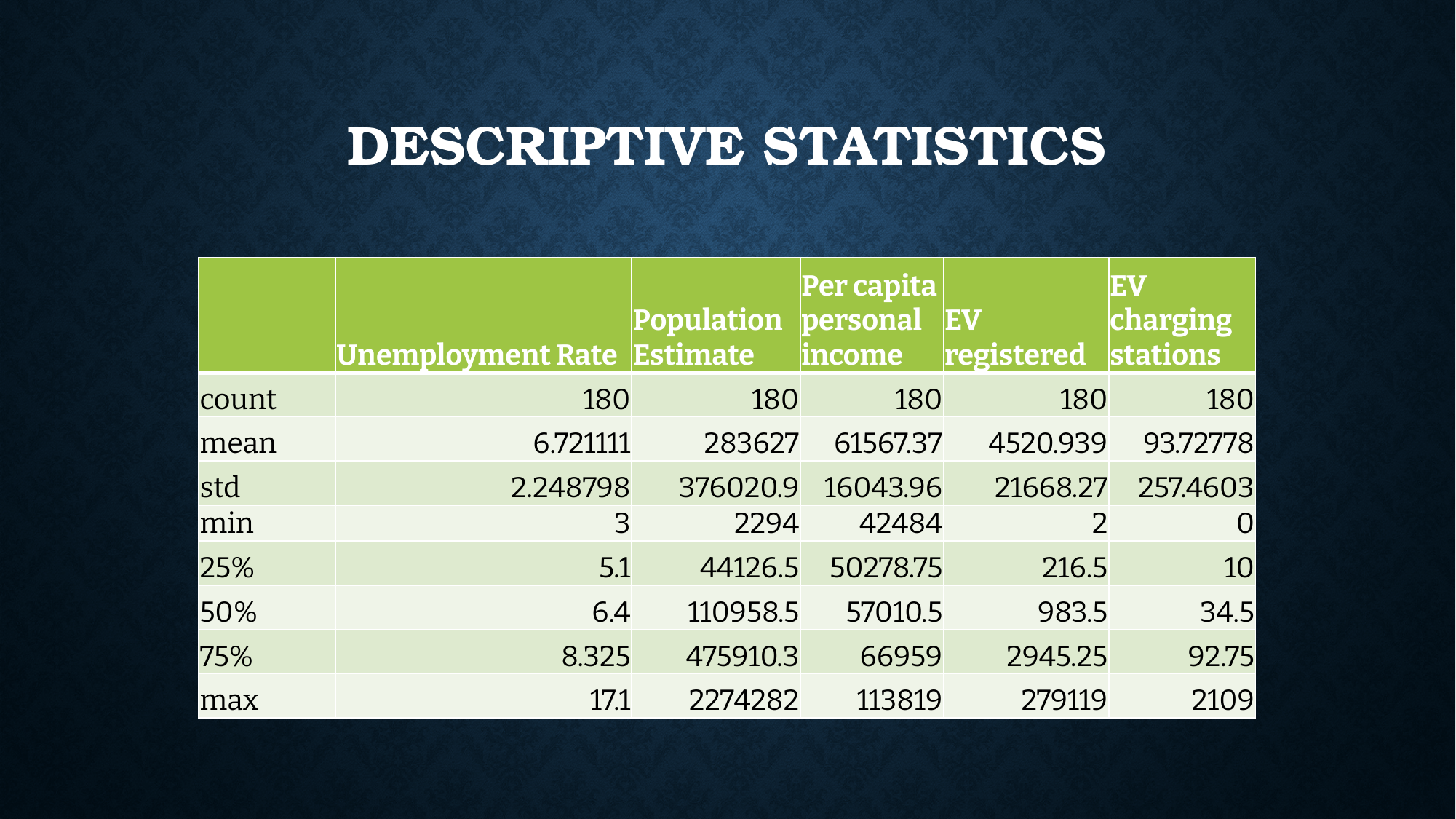

# Descriptive Statistics
|  | Unemployment Rate | Population Estimate | Per capita personal income | EV registered | EV charging stations |
| --- | --- | --- | --- | --- | --- |
| count | 180 | 180 | 180 | 180 | 180 |
| mean | 6.721111 | 283627 | 61567.37 | 4520.939 | 93.72778 |
| std | 2.248798 | 376020.9 | 16043.96 | 21668.27 | 257.4603 |
| min | 3 | 2294 | 42484 | 2 | 0 |
| 25% | 5.1 | 44126.5 | 50278.75 | 216.5 | 10 |
| 50% | 6.4 | 110958.5 | 57010.5 | 983.5 | 34.5 |
| 75% | 8.325 | 475910.3 | 66959 | 2945.25 | 92.75 |
| max | 17.1 | 2274282 | 113819 | 279119 | 2109 |